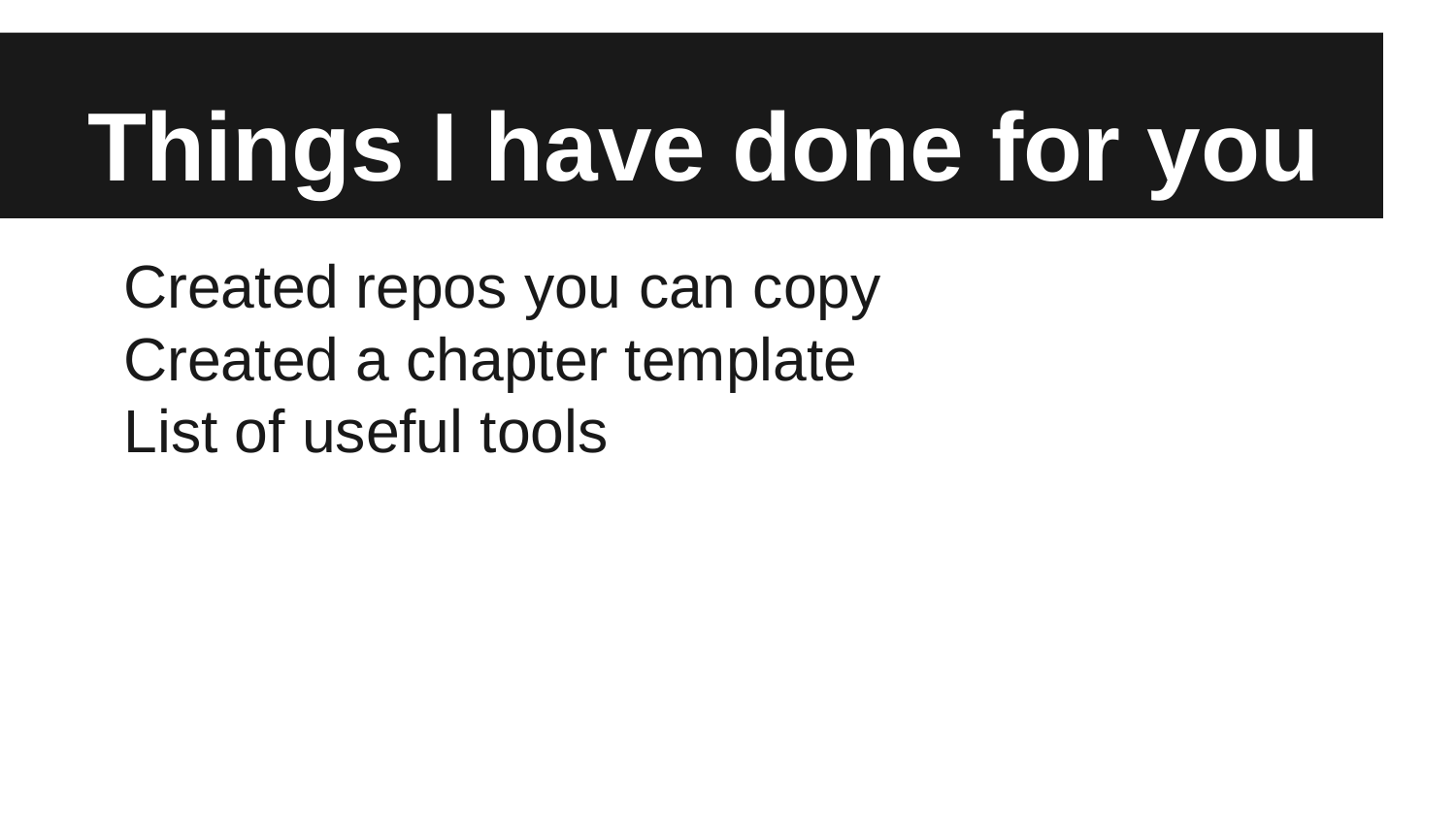

# Things I have done for you
Created repos you can copy
Created a chapter template
List of useful tools